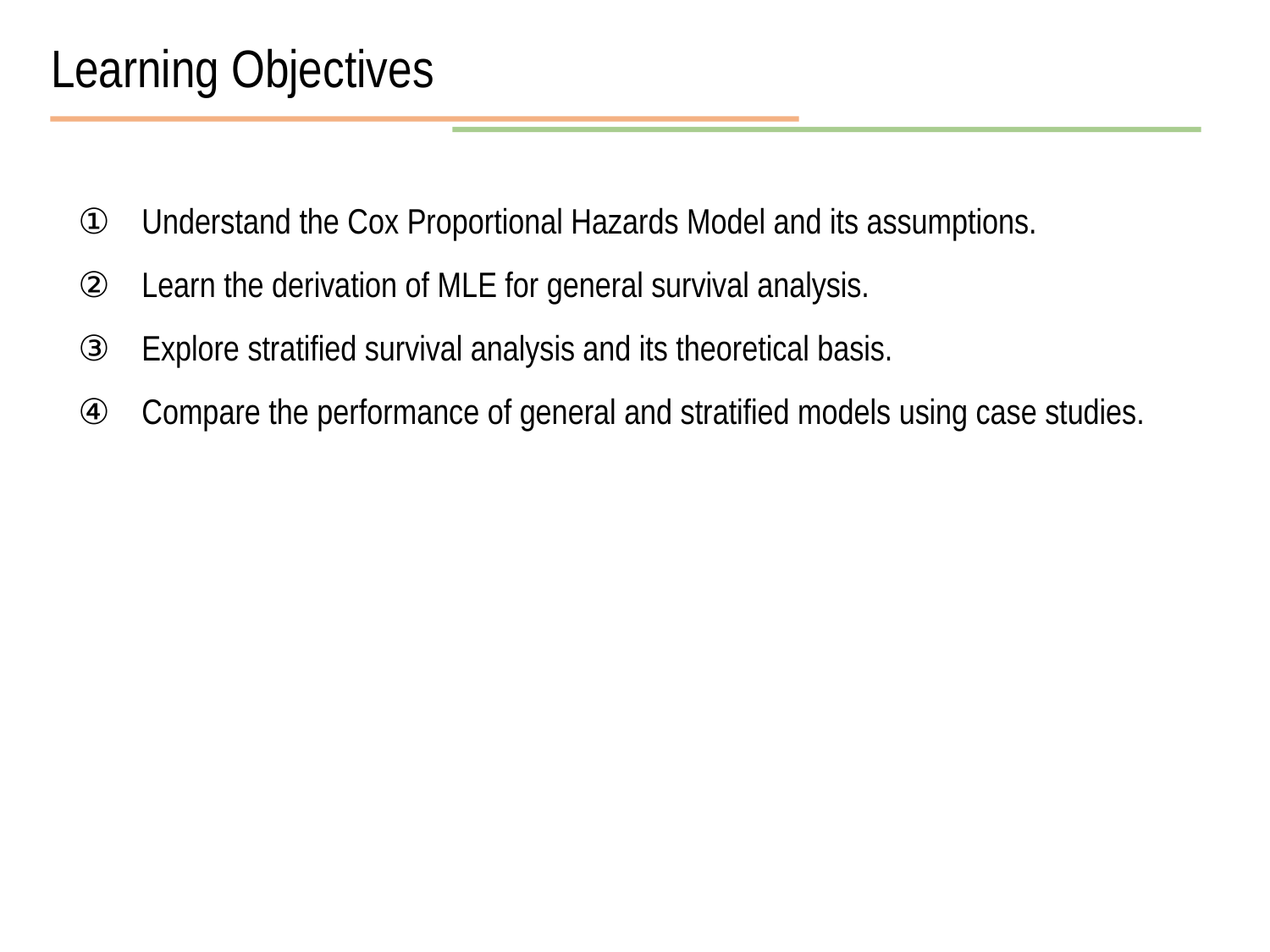

Learning Objectives
Understand the Cox Proportional Hazards Model and its assumptions.
Learn the derivation of MLE for general survival analysis.
Explore stratified survival analysis and its theoretical basis.
Compare the performance of general and stratified models using case studies.